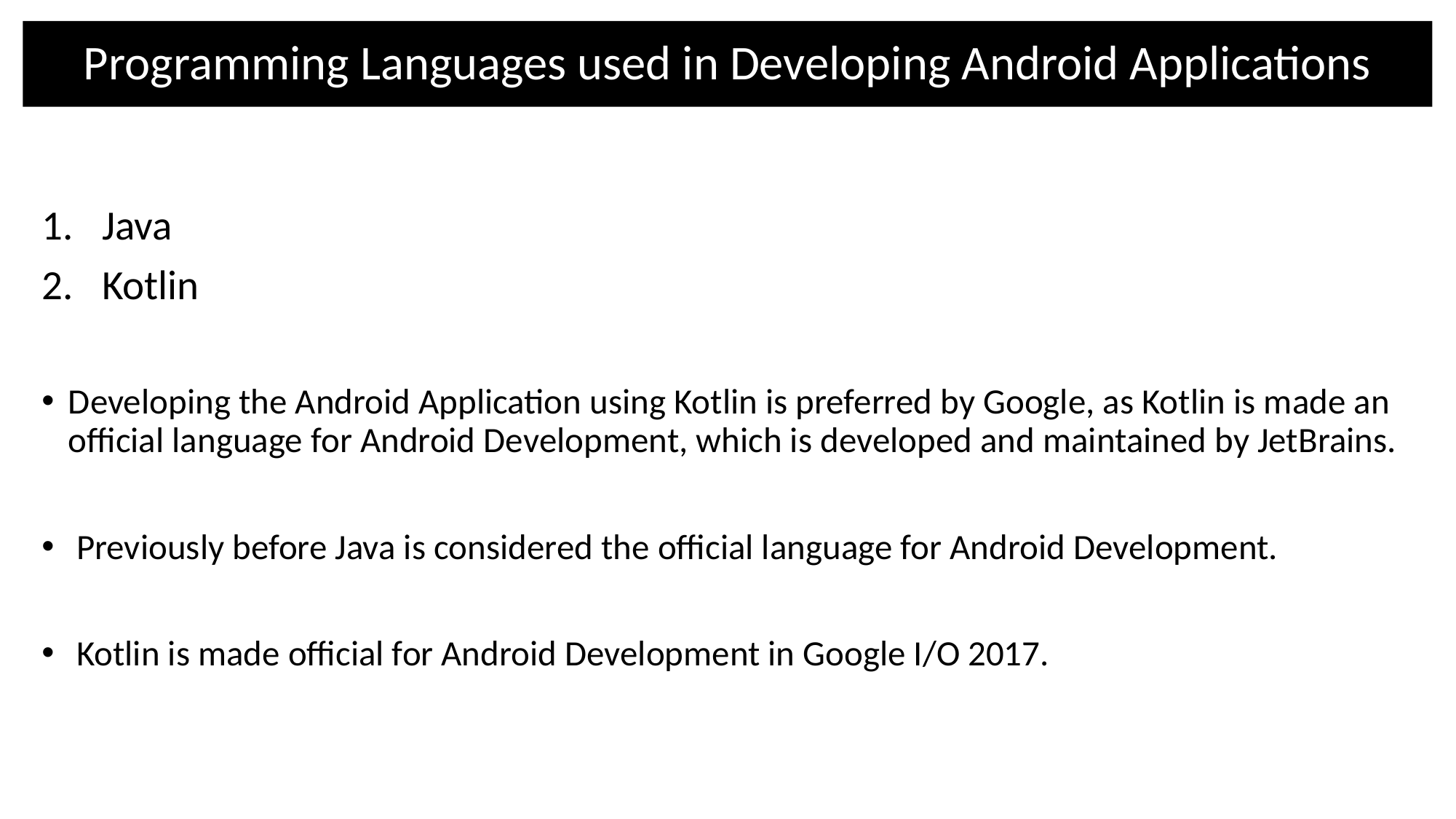

# Programming Languages used in Developing Android Applications

Java
Kotlin

Developing the Android Application using Kotlin is preferred by Google, as Kotlin is made an official language for Android Development, which is developed and maintained by JetBrains.

 Previously before Java is considered the official language for Android Development.

 Kotlin is made official for Android Development in Google I/O 2017.